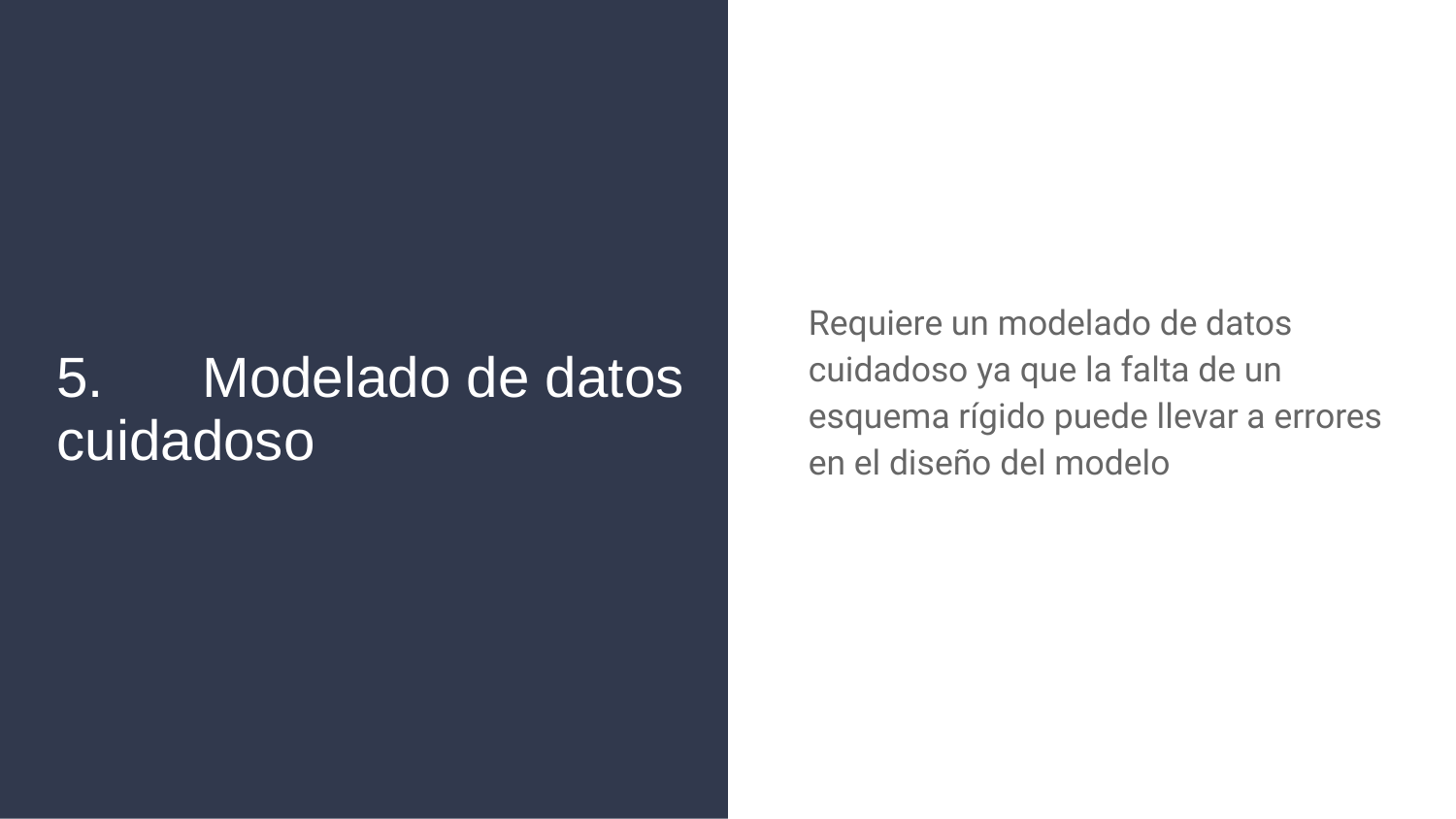

Requiere un modelado de datos cuidadoso ya que la falta de un esquema rígido puede llevar a errores en el diseño del modelo
# 5. 	Modelado de datos cuidadoso